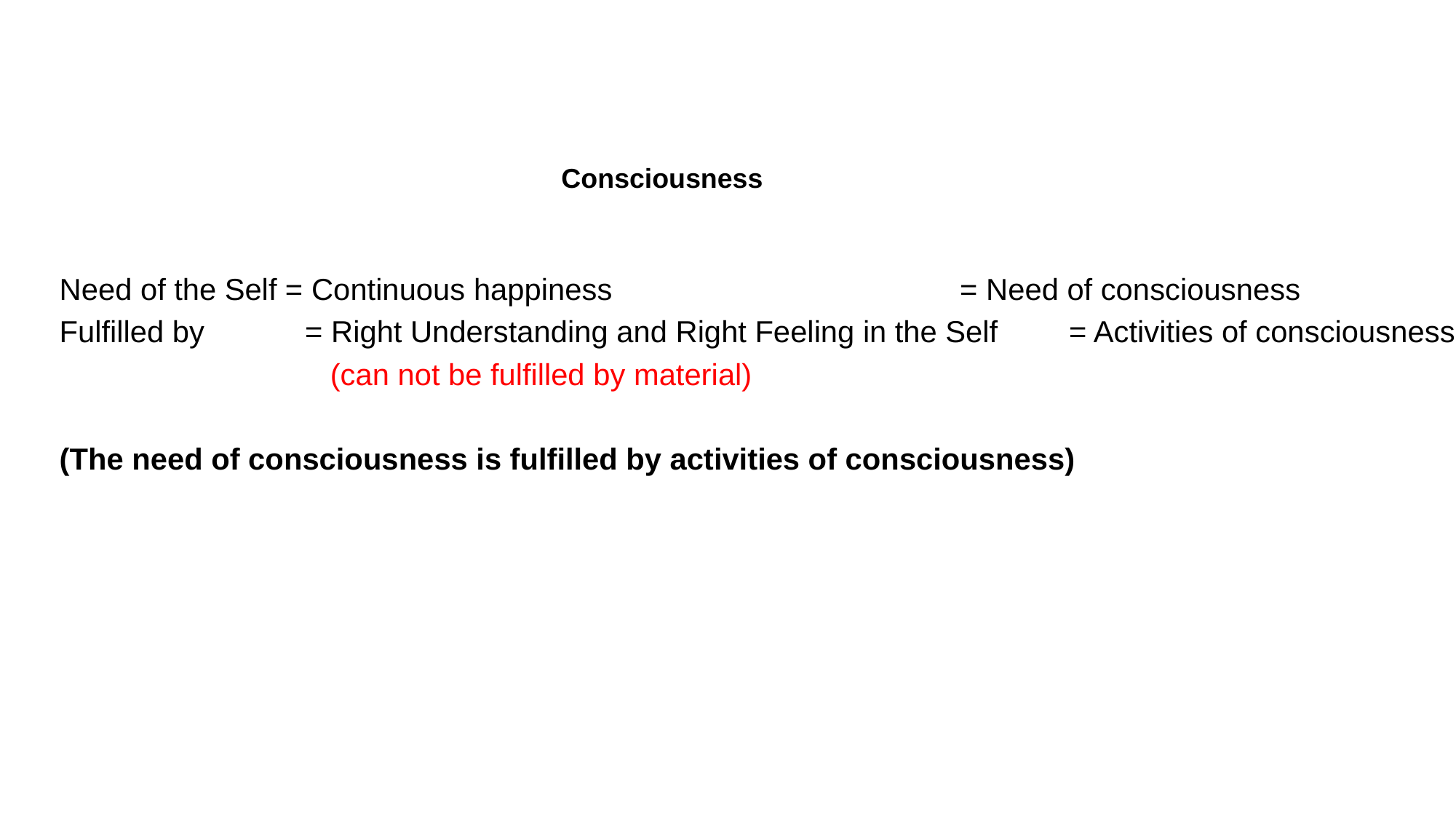

Consciousness
Need of the Self = Continuous happiness 				= Need of consciousness
Fulfilled by 	= Right Understanding and Right Feeling in the Self 	= Activities of consciousness
			   (can not be fulfilled by material)

(The need of consciousness is fulfilled by activities of consciousness)